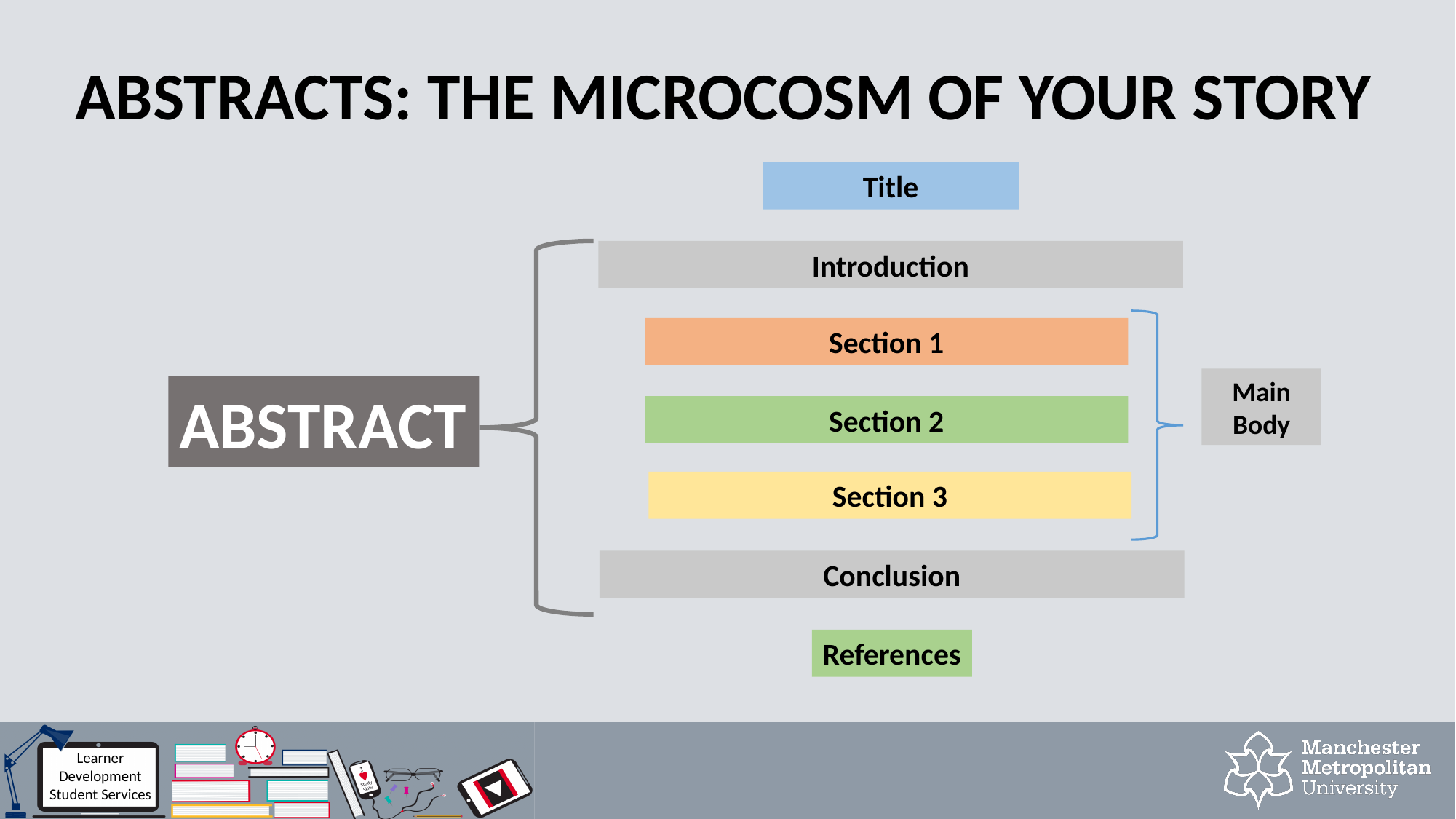

# ABSTRACTS: THE MICROCOSM OF YOUR STORY
Title
Introduction
Section 1
Section 2
Section 3
Conclusion
References

Main Body

ABSTRACT